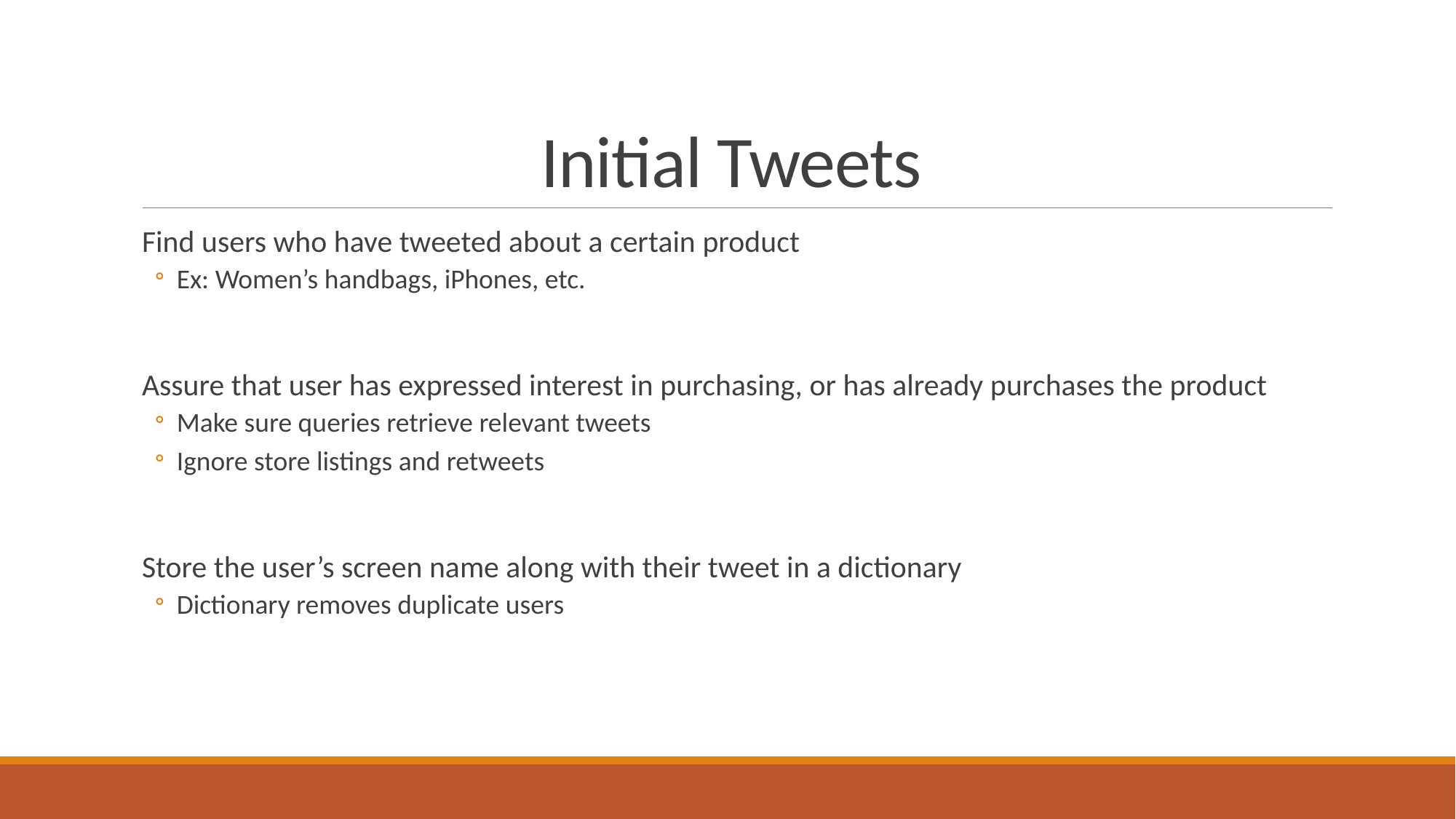

# Initial Tweets
Find users who have tweeted about a certain product
Ex: Women’s handbags, iPhones, etc.

Assure that user has expressed interest in purchasing, or has already purchases the product
Make sure queries retrieve relevant tweets
Ignore store listings and retweets

Store the user’s screen name along with their tweet in a dictionary
Dictionary removes duplicate users